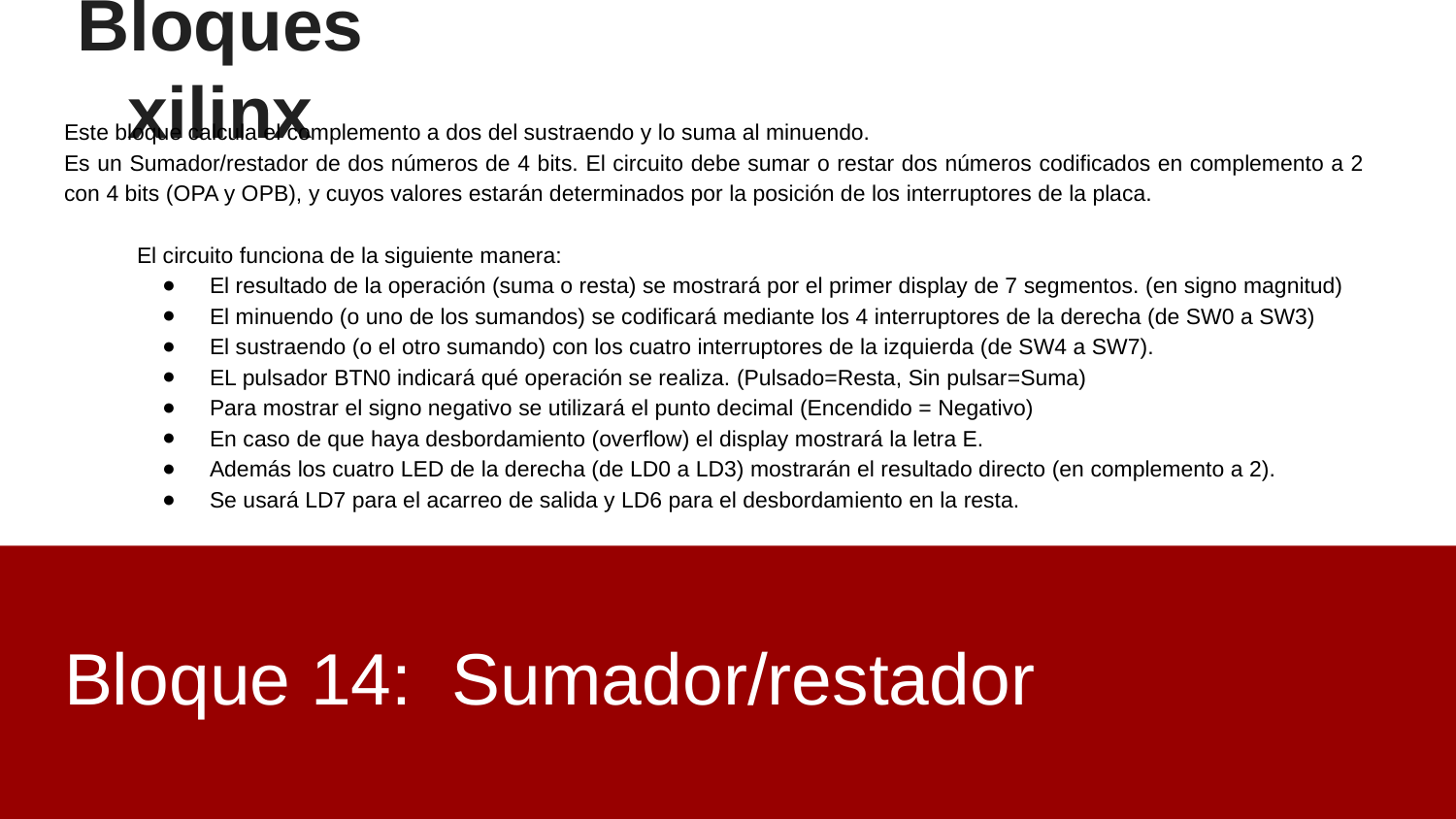

# Bloques xilinx
Este bloque calcula el complemento a dos del sustraendo y lo suma al minuendo.
Es un Sumador/restador de dos números de 4 bits. El circuito debe sumar o restar dos números codificados en complemento a 2 con 4 bits (OPA y OPB), y cuyos valores estarán determinados por la posición de los interruptores de la placa.

El circuito funciona de la siguiente manera:
El resultado de la operación (suma o resta) se mostrará por el primer display de 7 segmentos. (en signo magnitud)
El minuendo (o uno de los sumandos) se codificará mediante los 4 interruptores de la derecha (de SW0 a SW3)
El sustraendo (o el otro sumando) con los cuatro interruptores de la izquierda (de SW4 a SW7).
EL pulsador BTN0 indicará qué operación se realiza. (Pulsado=Resta, Sin pulsar=Suma)
Para mostrar el signo negativo se utilizará el punto decimal (Encendido = Negativo)
En caso de que haya desbordamiento (overflow) el display mostrará la letra E.
Además los cuatro LED de la derecha (de LD0 a LD3) mostrarán el resultado directo (en complemento a 2).
Se usará LD7 para el acarreo de salida y LD6 para el desbordamiento en la resta.

Bloque 14:  Sumador/restador